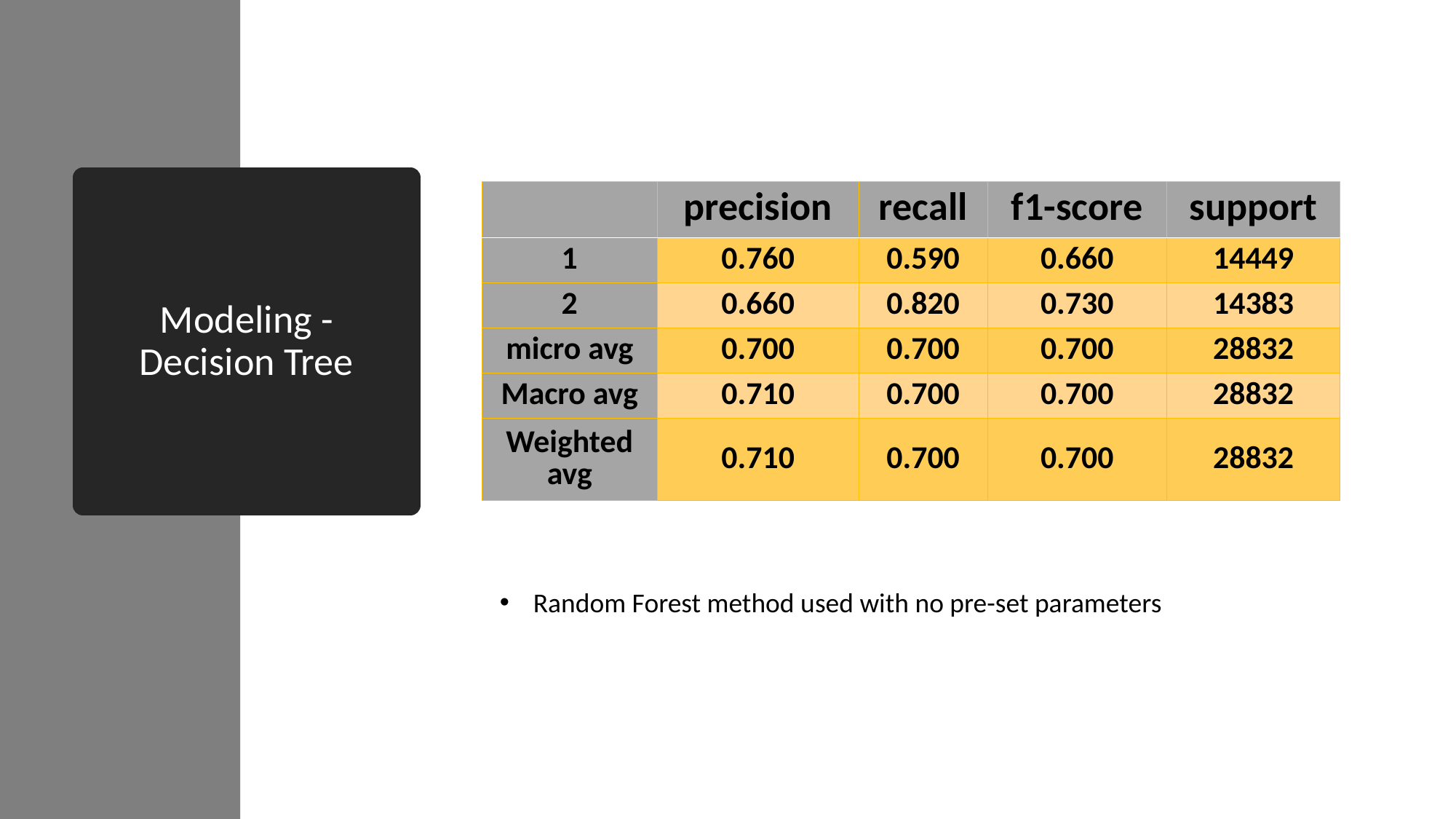

# Modeling - Decision Tree
|  | precision | recall | f1-score | support |
| --- | --- | --- | --- | --- |
| 1 | 0.760 | 0.590 | 0.660 | 14449 |
| 2 | 0.660 | 0.820 | 0.730 | 14383 |
| micro avg | 0.700 | 0.700 | 0.700 | 28832 |
| Macro avg | 0.710 | 0.700 | 0.700 | 28832 |
| Weighted avg | 0.710 | 0.700 | 0.700 | 28832 |
 Random Forest method used with no pre-set parameters